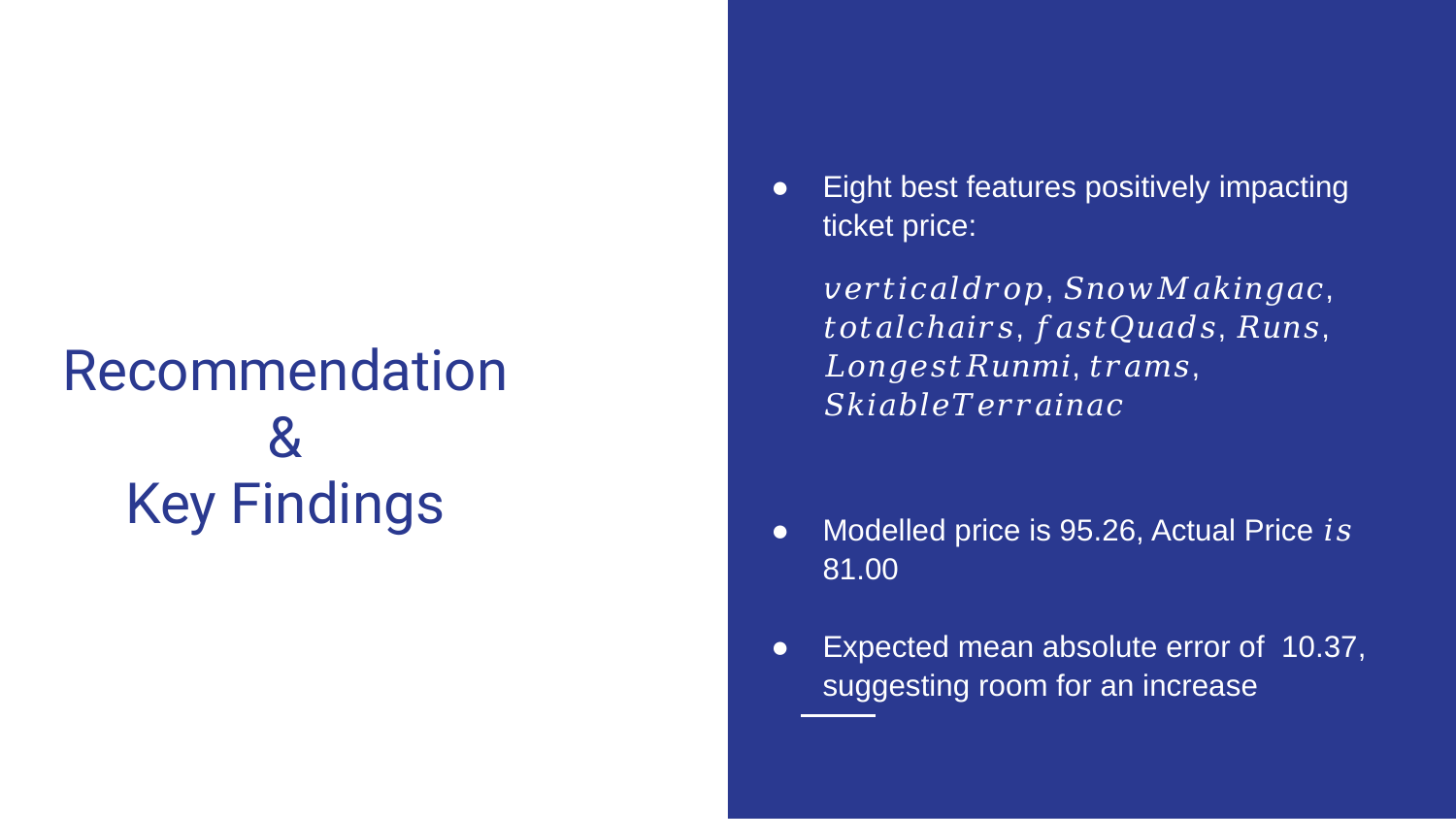

Eight best features positively impacting ticket price:
𝑣𝑒𝑟𝑡𝑖𝑐𝑎𝑙𝑑𝑟𝑜𝑝, 𝑆𝑛𝑜𝑤𝑀𝑎𝑘𝑖𝑛𝑔𝑎𝑐, 𝑡𝑜𝑡𝑎𝑙𝑐ℎ𝑎𝑖𝑟𝑠, 𝑓𝑎𝑠𝑡𝑄𝑢𝑎𝑑𝑠, 𝑅𝑢𝑛𝑠, 𝐿𝑜𝑛𝑔𝑒𝑠𝑡𝑅𝑢𝑛𝑚𝑖, 𝑡𝑟𝑎𝑚𝑠, 𝑆𝑘𝑖𝑎𝑏𝑙𝑒𝑇𝑒𝑟𝑟𝑎𝑖𝑛𝑎𝑐

Modelled price is 95.26, Actual Price 𝑖𝑠 81.00

Expected mean absolute error of  10.37, suggesting room for an increase

# Recommendation &
Key Findings